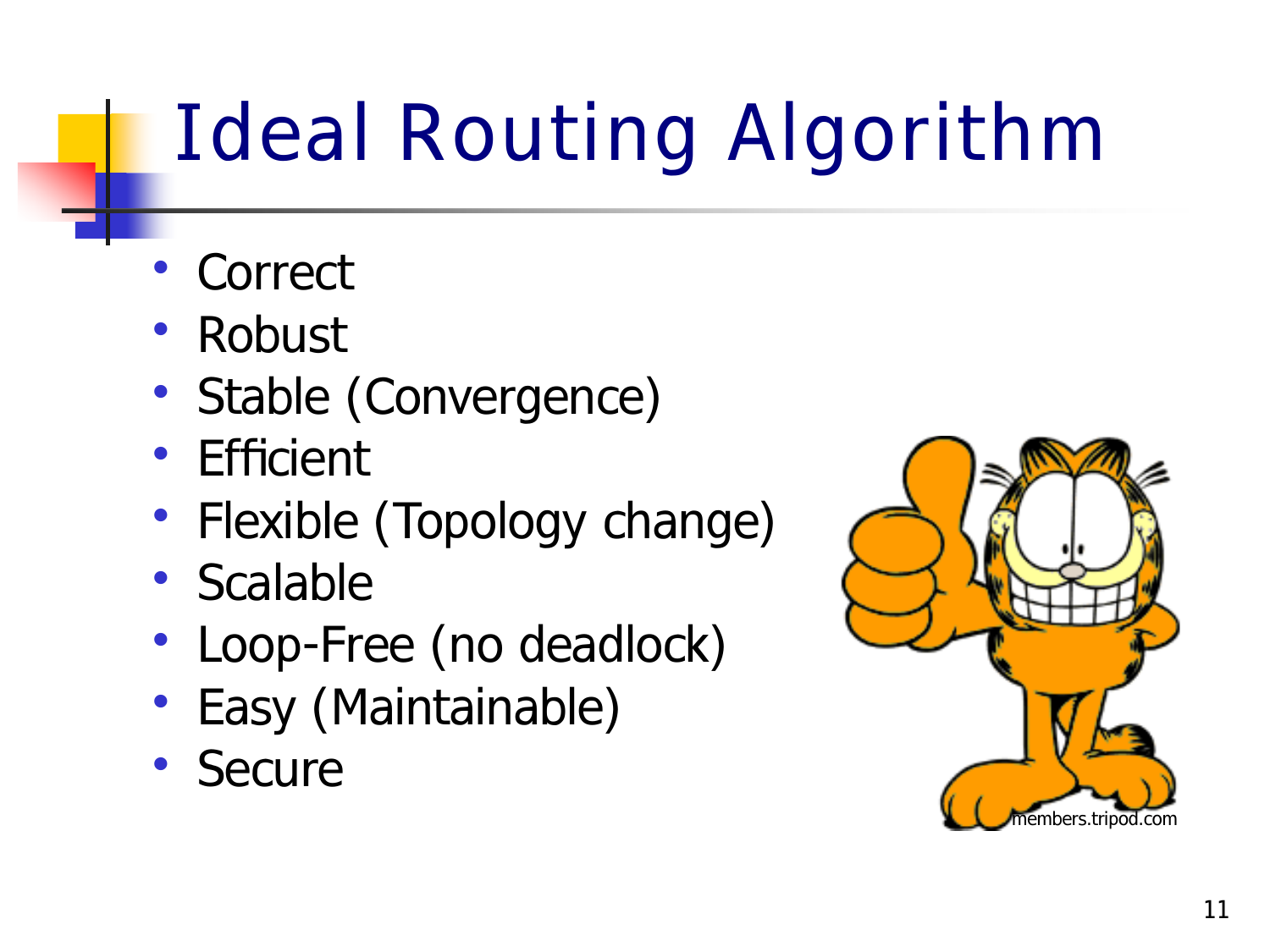

# Ideal Routing Algorithm
Correct
Robust
Stable (Convergence)
Efficient
Flexible (Topology change)
Scalable
Loop-Free (no deadlock)
Easy (Maintainable)
Secure

members.tripod.com
11